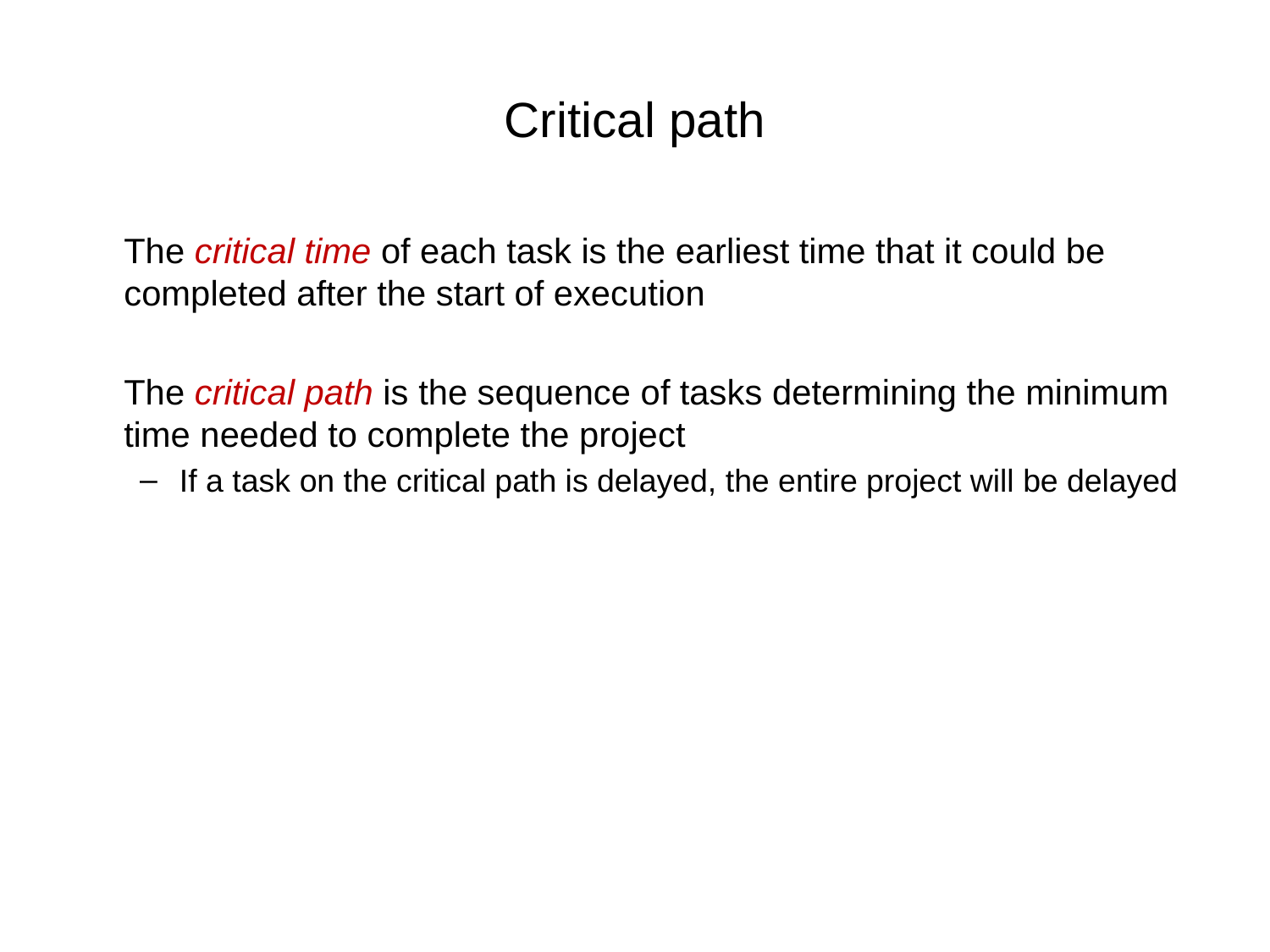

Critical path
	The critical time of each task is the earliest time that it could be completed after the start of execution

	The critical path is the sequence of tasks determining the minimum time needed to complete the project
If a task on the critical path is delayed, the entire project will be delayed